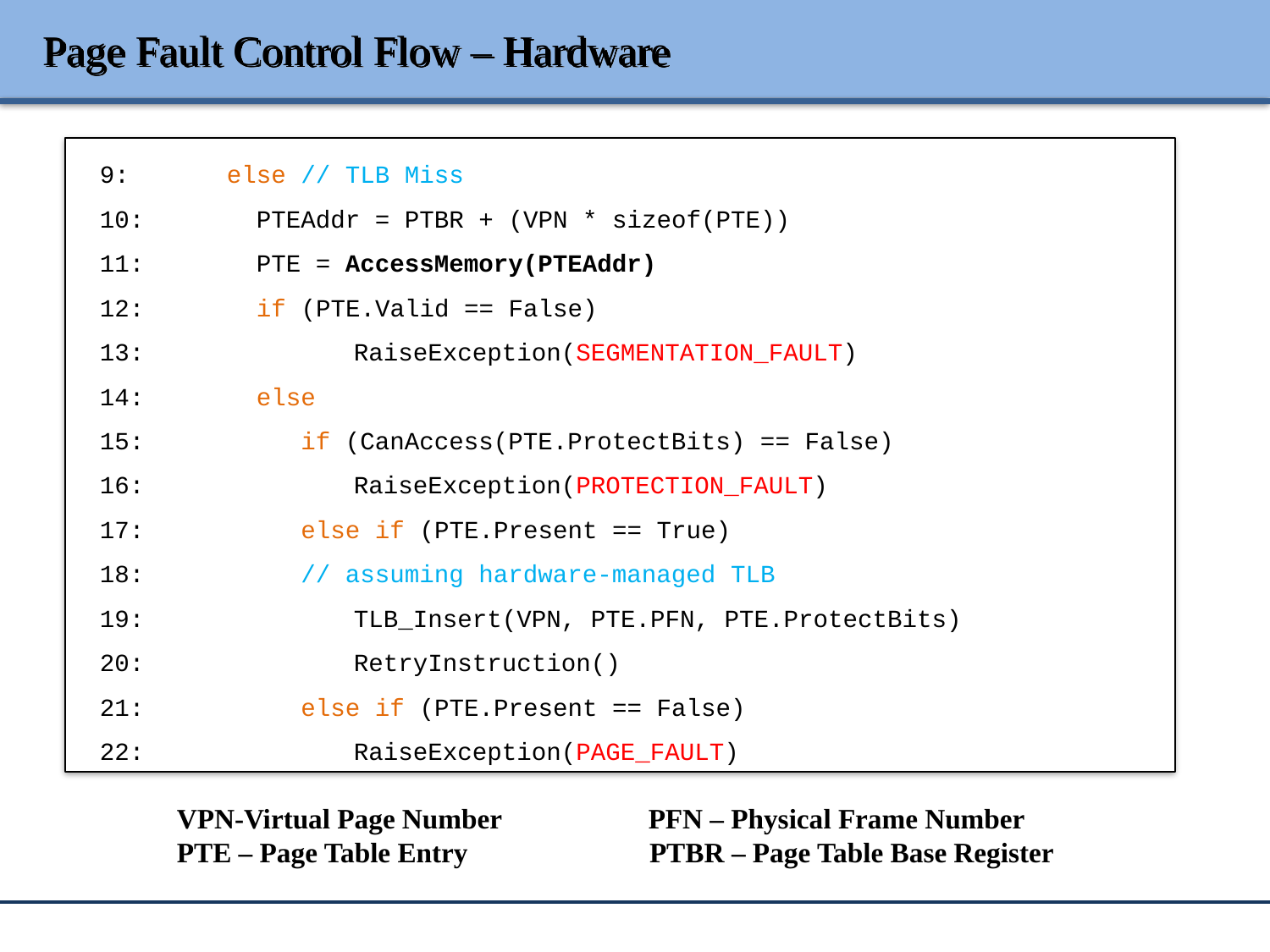

# Page Fault Control Flow – Hardware
9: 	else // TLB Miss
10: 	  PTEAddr = PTBR + (VPN * sizeof(PTE))
11: 	  PTE = AccessMemory(PTEAddr)
12: 	  if (PTE.Valid == False)
13:		RaiseException(SEGMENTATION_FAULT)
14: 	  else
15: 	     if (CanAccess(PTE.ProtectBits) == False)
16: 		RaiseException(PROTECTION_FAULT)
17: 	     else if (PTE.Present == True)
18: 	     // assuming hardware-managed TLB
19: 		TLB_Insert(VPN, PTE.PFN, PTE.ProtectBits)
20: 		RetryInstruction()
21: 	     else if (PTE.Present == False)
22:		RaiseException(PAGE_FAULT)
VPN-Virtual Page Number                     PFN – Physical Frame Number
PTE – Page Table Entry                          PTBR – Page Table Base Register